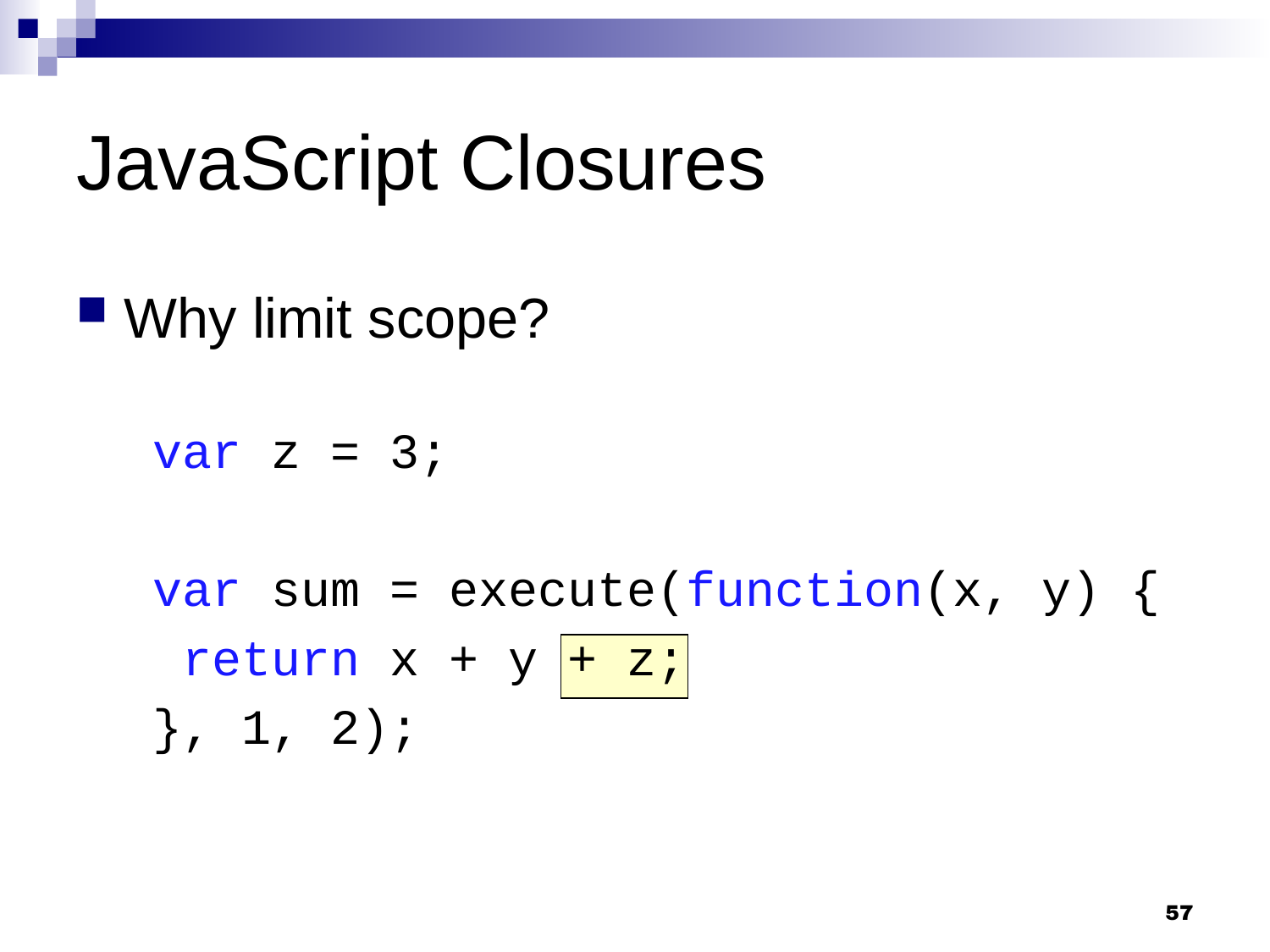

# JavaScript Closures
Why limit scope?

var z = 3;

var sum = execute(function(x, y) {
 return x + y + z;
}, 1, 2);

57